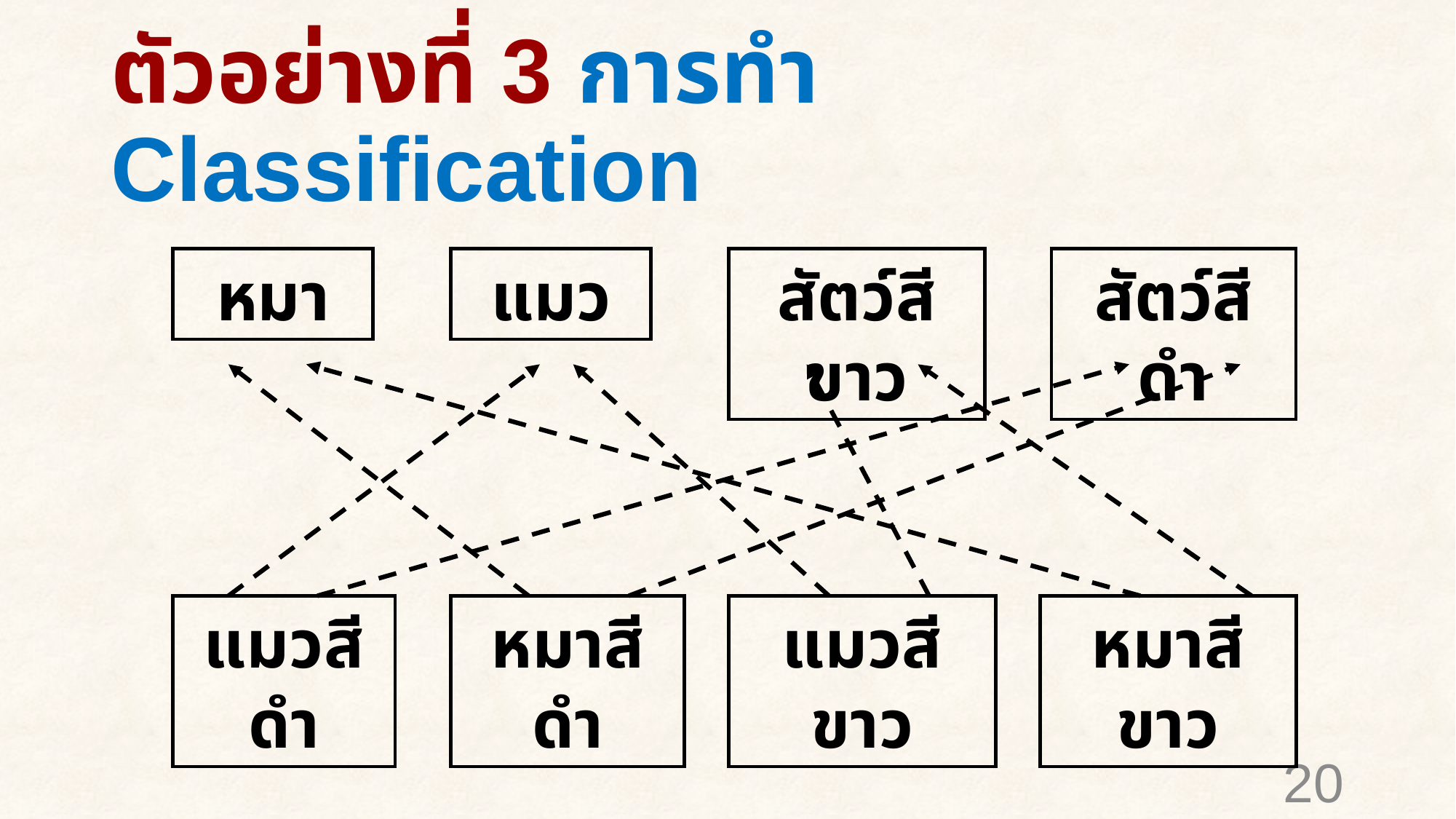

# ตัวอย่างที่ 3 การทำ Classification

หมา
แมว
สัตว์สีขาว
สัตว์สีดำ

แมวสีดำ
หมาสีดำ
แมวสีขาว
หมาสีขาว
20